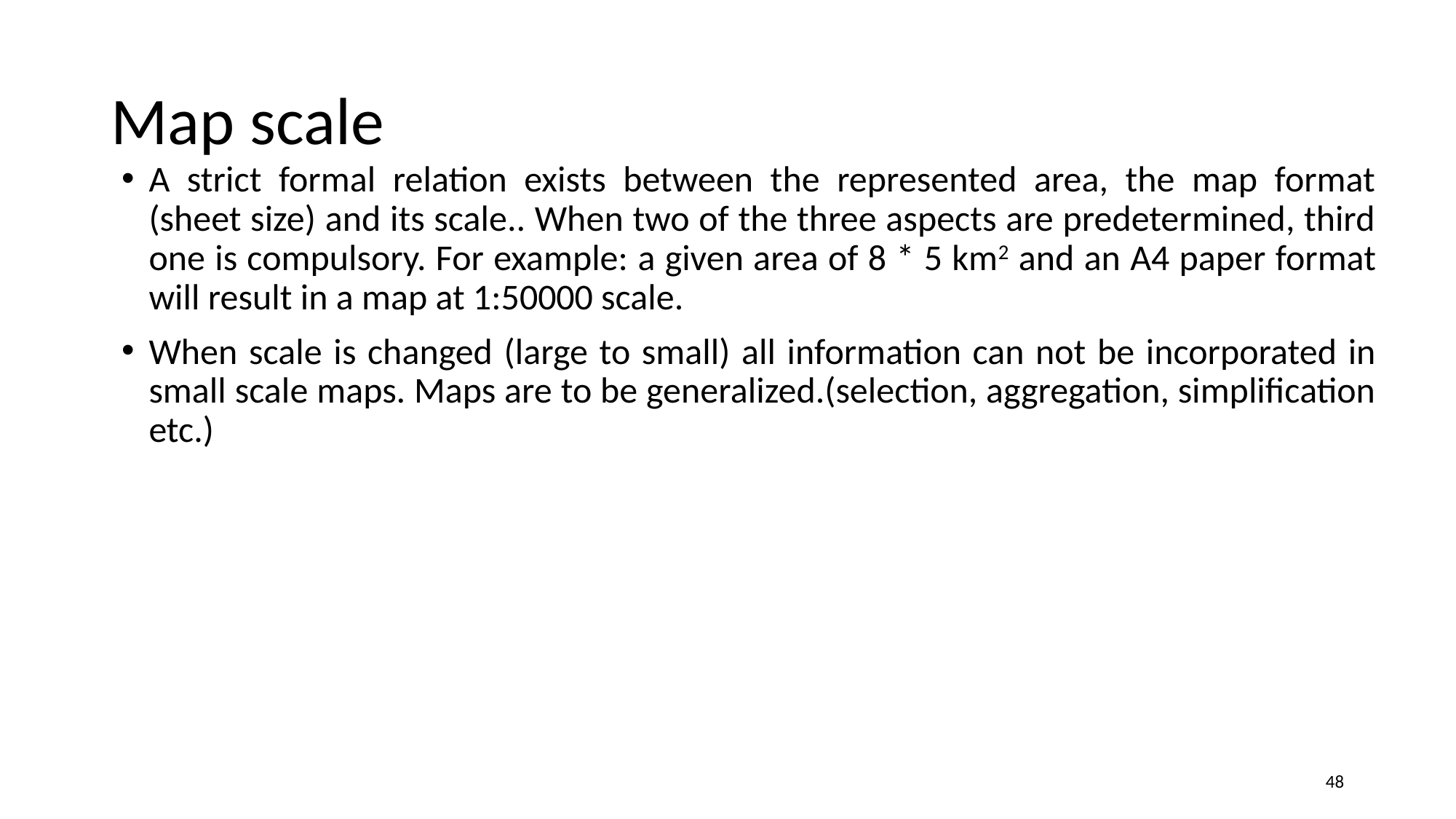

# Map scale
A strict formal relation exists between the represented area, the map format (sheet size) and its scale.. When two of the three aspects are predetermined, third one is compulsory. For example: a given area of 8 * 5 km2 and an A4 paper format will result in a map at 1:50000 scale.
When scale is changed (large to small) all information can not be incorporated in small scale maps. Maps are to be generalized.(selection, aggregation, simplification etc.)
48